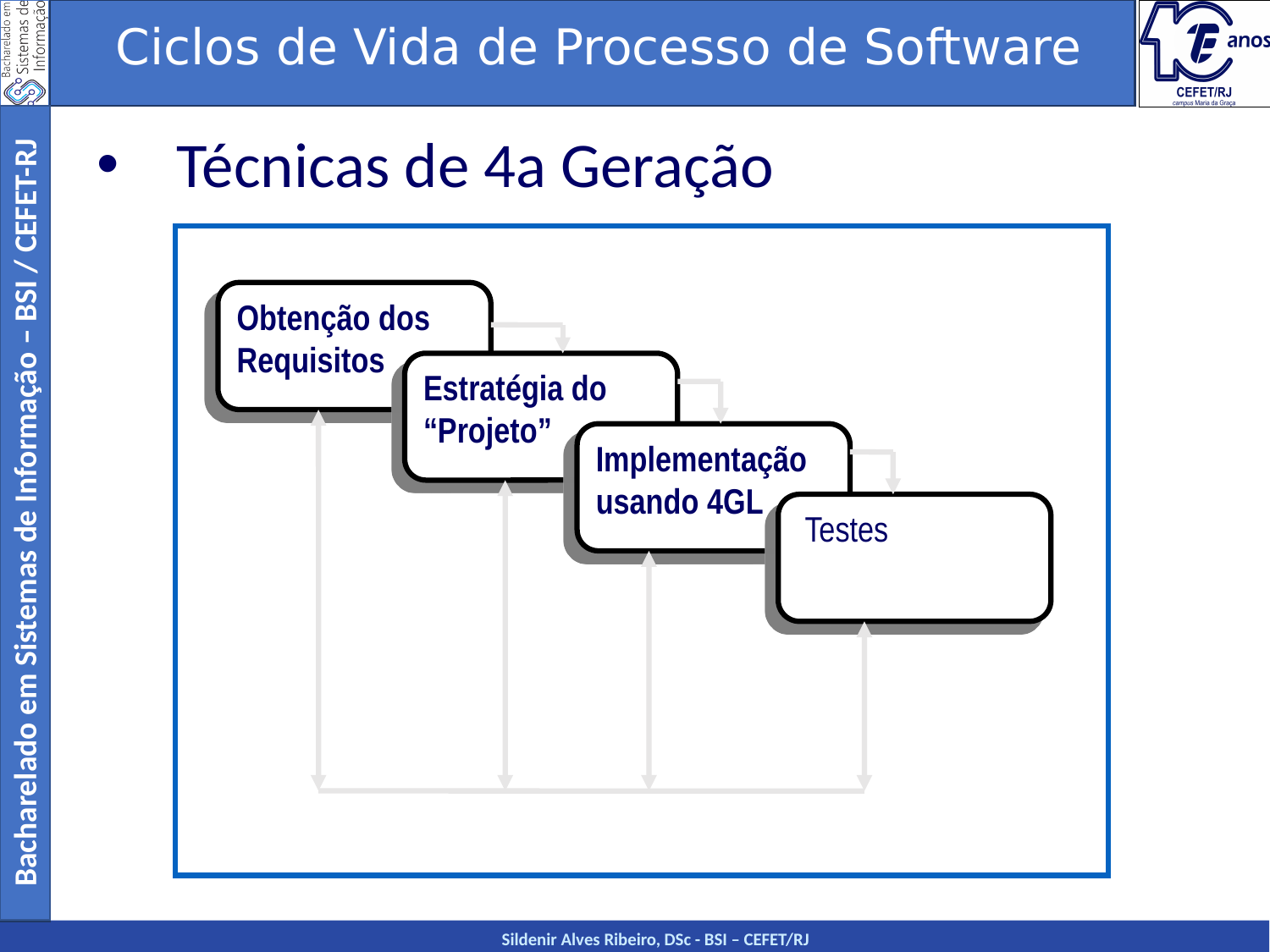

Ciclos de Vida de Processo de Software
Técnicas de 4a Geração

Obtenção dos Requisitos

Estratégia do “Projeto”

Implementação usando 4GL

 Testes